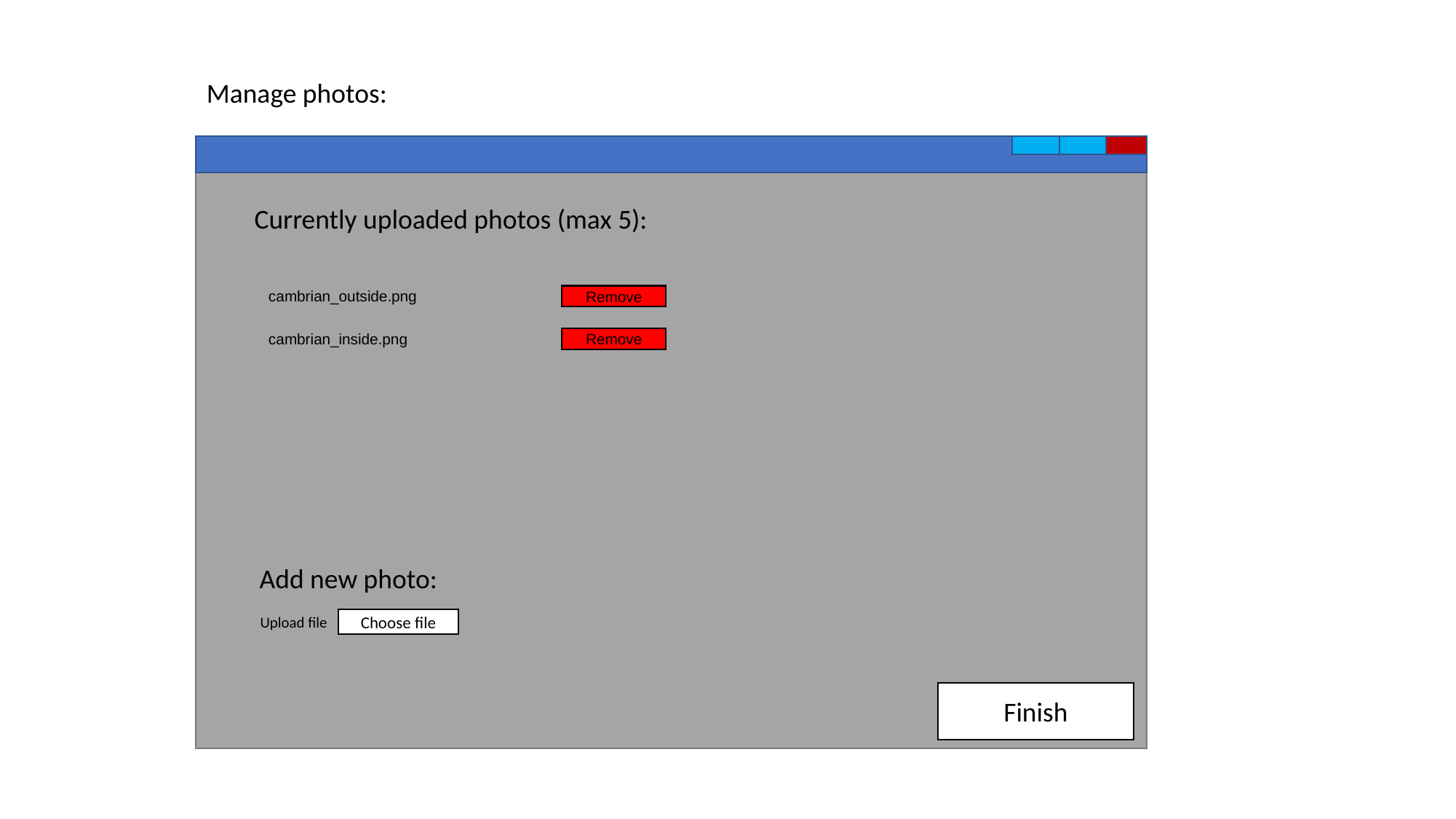

Manage photos:

Currently uploaded photos (max 5):
cambrian_outside.png
Remove
cambrian_inside.png
Remove
Add new photo:
Upload file
Choose file
Finish